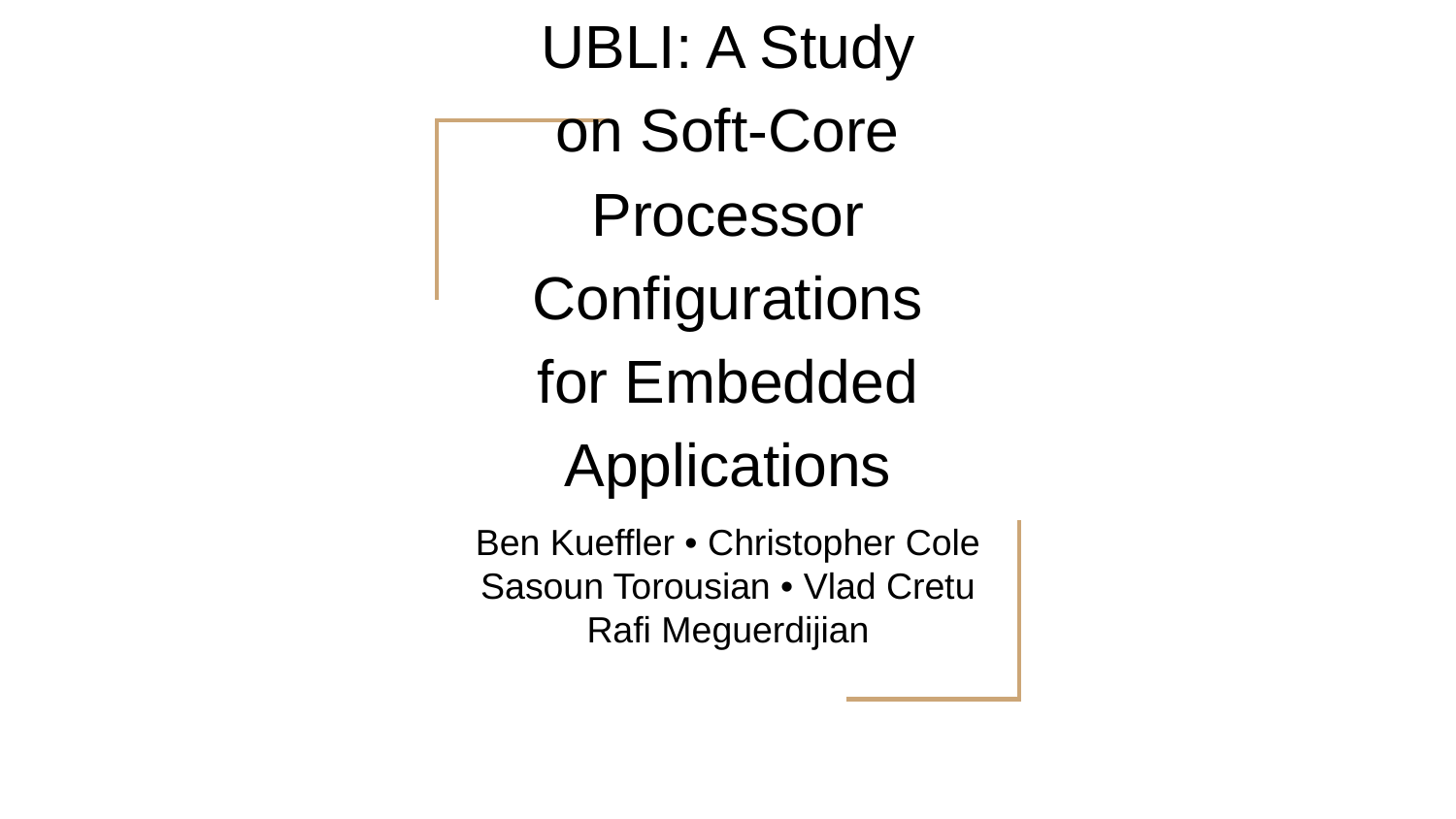

# UBLI: A Study on Soft-Core Processor Configurations for Embedded Applications
Ben Kueffler • Christopher Cole
Sasoun Torousian • Vlad Cretu
Rafi Meguerdijian